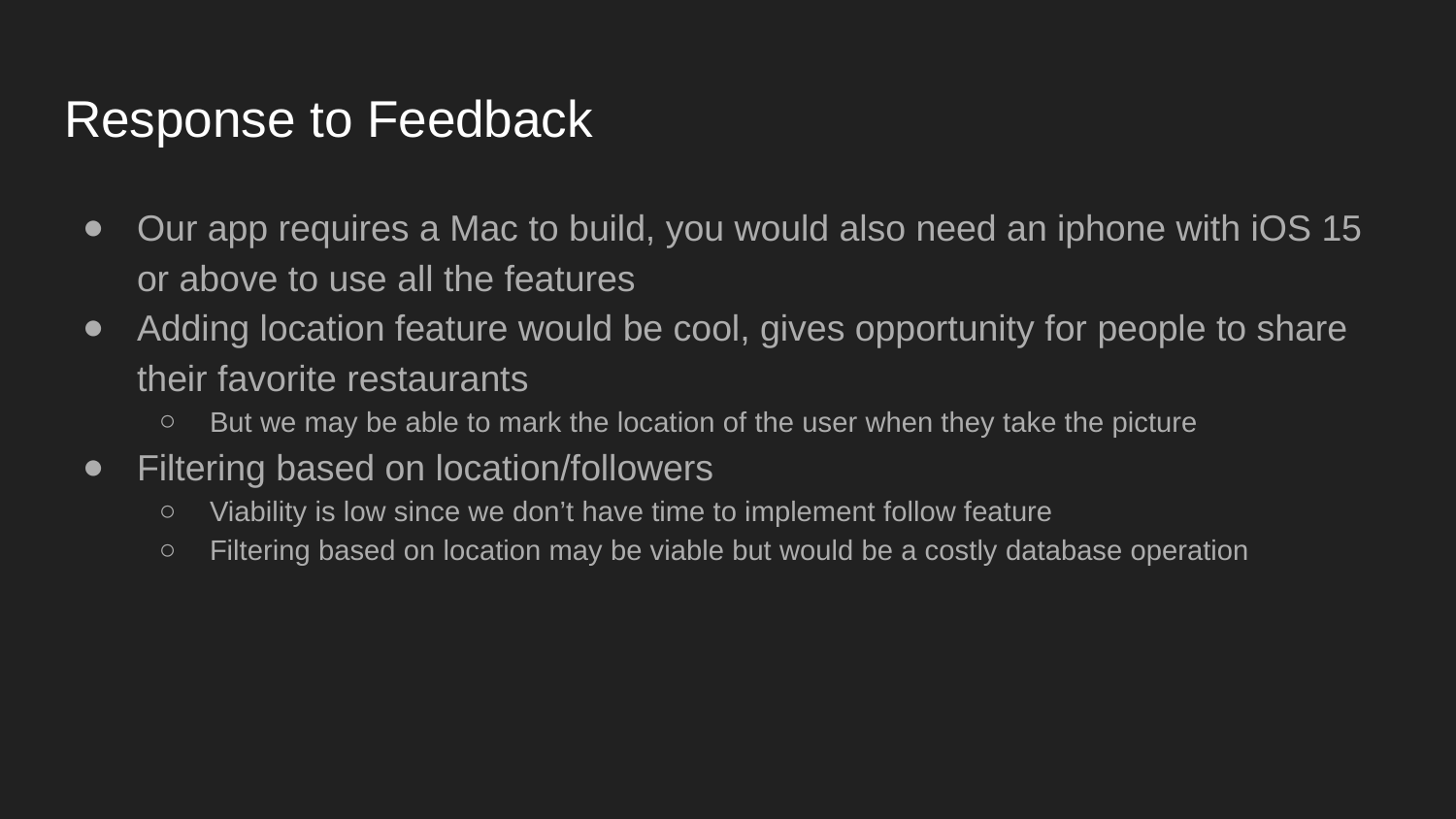

# Response to Feedback
Our app requires a Mac to build, you would also need an iphone with iOS 15 or above to use all the features
Adding location feature would be cool, gives opportunity for people to share their favorite restaurants
But we may be able to mark the location of the user when they take the picture
Filtering based on location/followers
Viability is low since we don’t have time to implement follow feature
Filtering based on location may be viable but would be a costly database operation